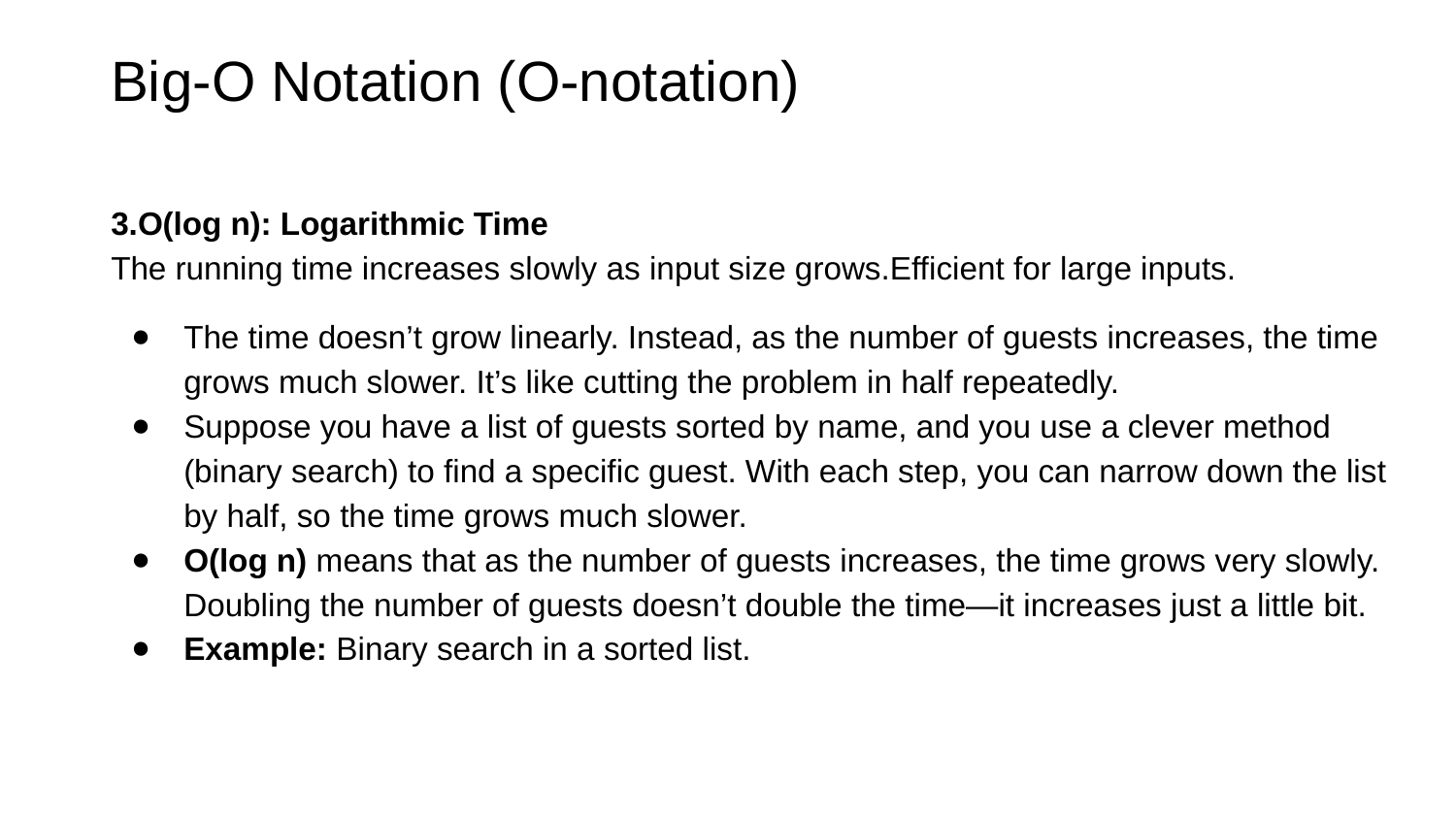

# Big-O Notation (O-notation)

3.O(log n): Logarithmic Time
The running time increases slowly as input size grows.Efficient for large inputs.
The time doesn’t grow linearly. Instead, as the number of guests increases, the time grows much slower. It’s like cutting the problem in half repeatedly.
Suppose you have a list of guests sorted by name, and you use a clever method (binary search) to find a specific guest. With each step, you can narrow down the list by half, so the time grows much slower.
O(log n) means that as the number of guests increases, the time grows very slowly. Doubling the number of guests doesn’t double the time—it increases just a little bit.
Example: Binary search in a sorted list.